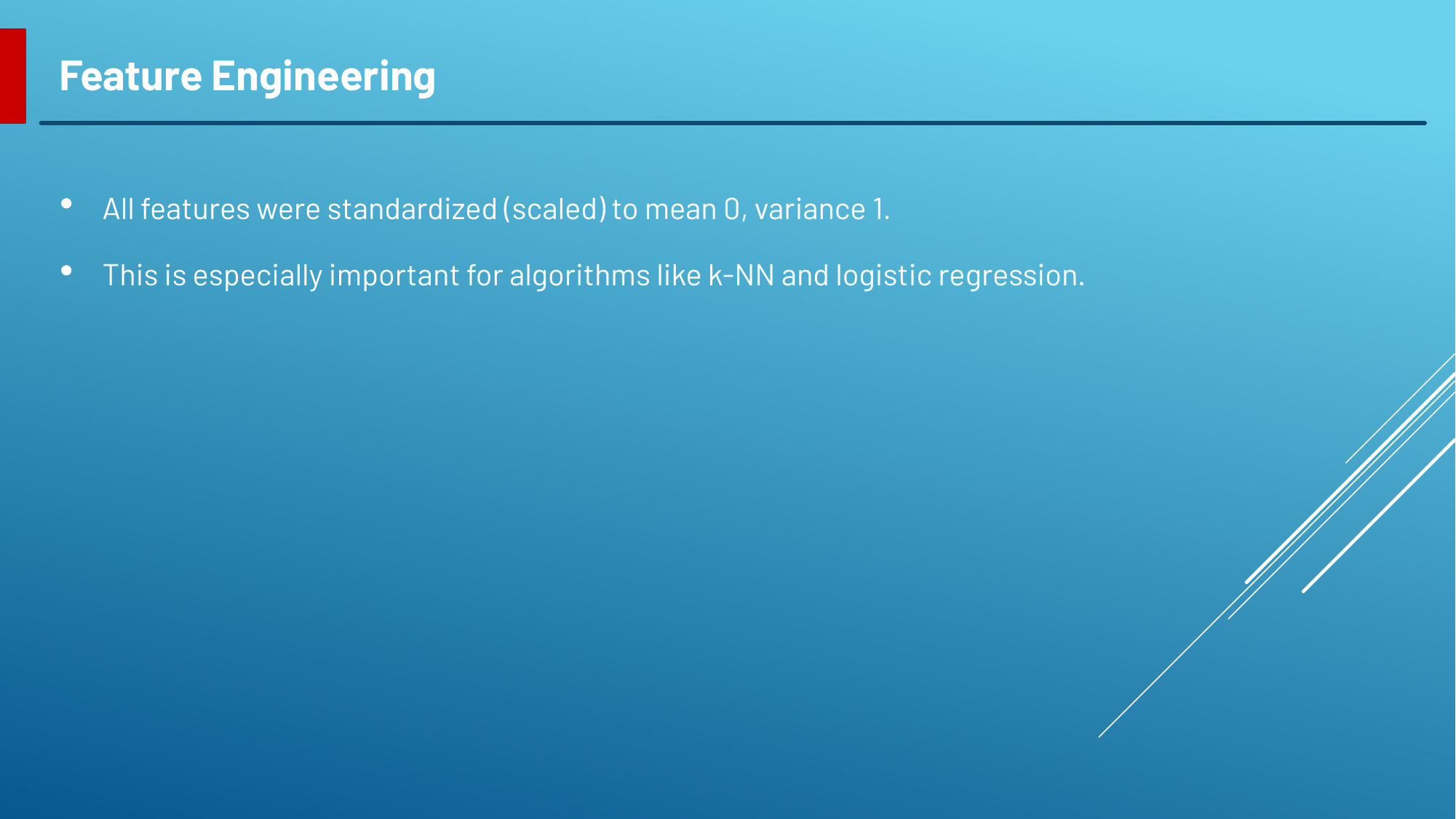

Feature Engineering
All features were standardized (scaled) to mean 0, variance 1.
This is especially important for algorithms like k-NN and logistic regression.